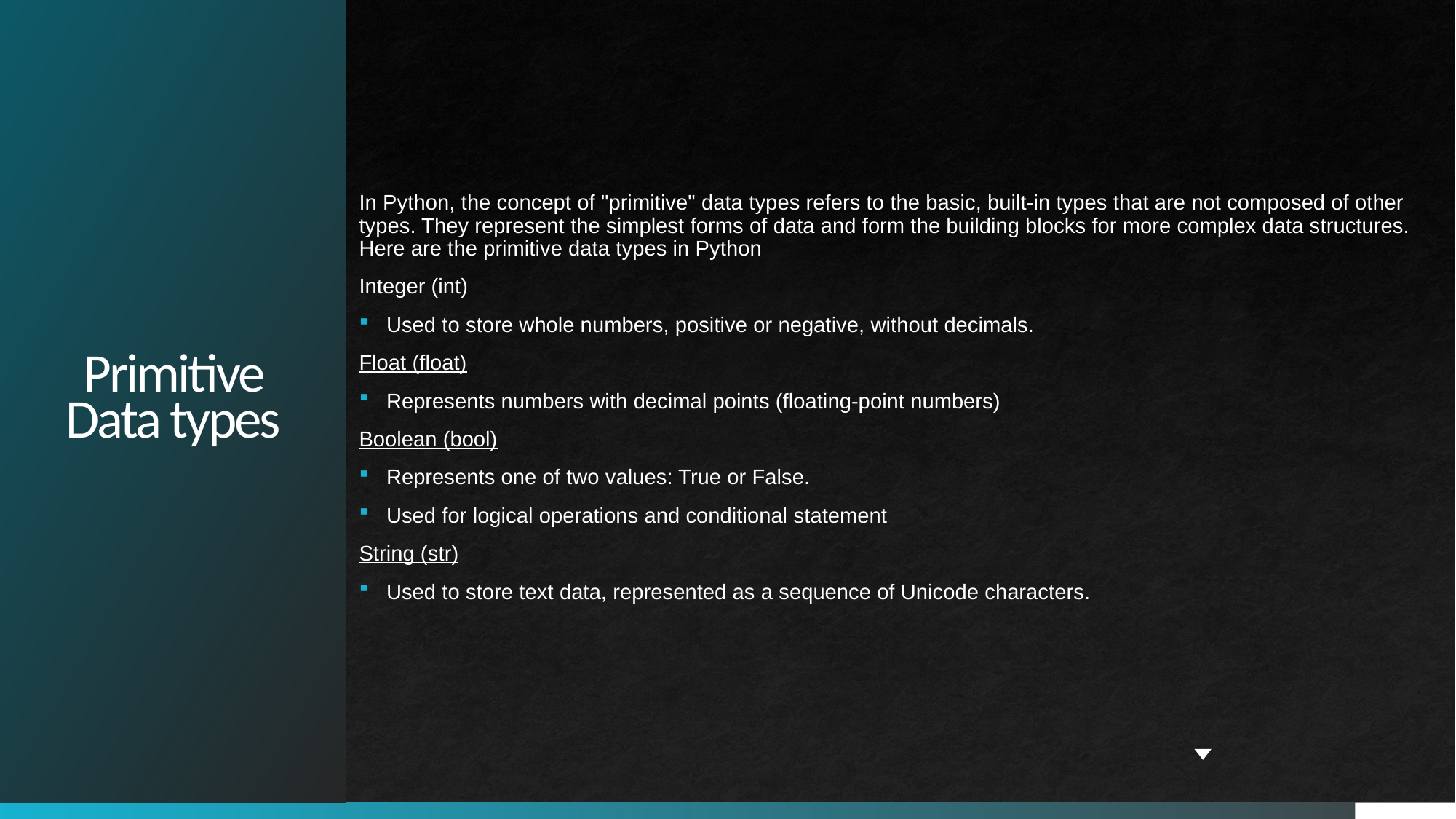

In Python, the concept of "primitive" data types refers to the basic, built-in types that are not composed of other types. They represent the simplest forms of data and form the building blocks for more complex data structures. Here are the primitive data types in Python
Integer (int)
Used to store whole numbers, positive or negative, without decimals.
Float (float)
Represents numbers with decimal points (floating-point numbers)
Boolean (bool)
Represents one of two values: True or False.
Used for logical operations and conditional statement
String (str)
Used to store text data, represented as a sequence of Unicode characters.

# Primitive Data types